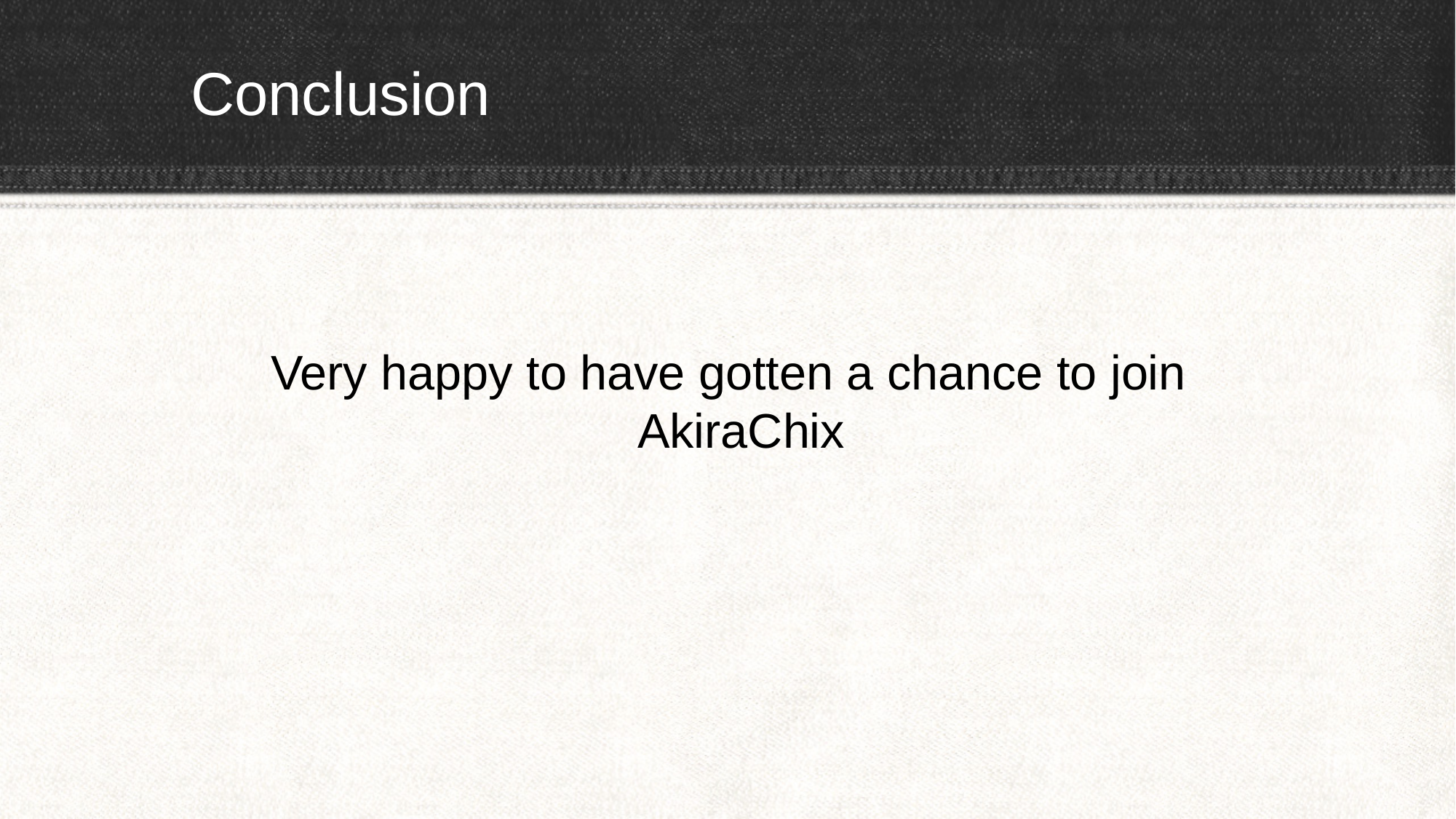

# Conclusion

Very happy to have gotten a chance to join AkiraChix